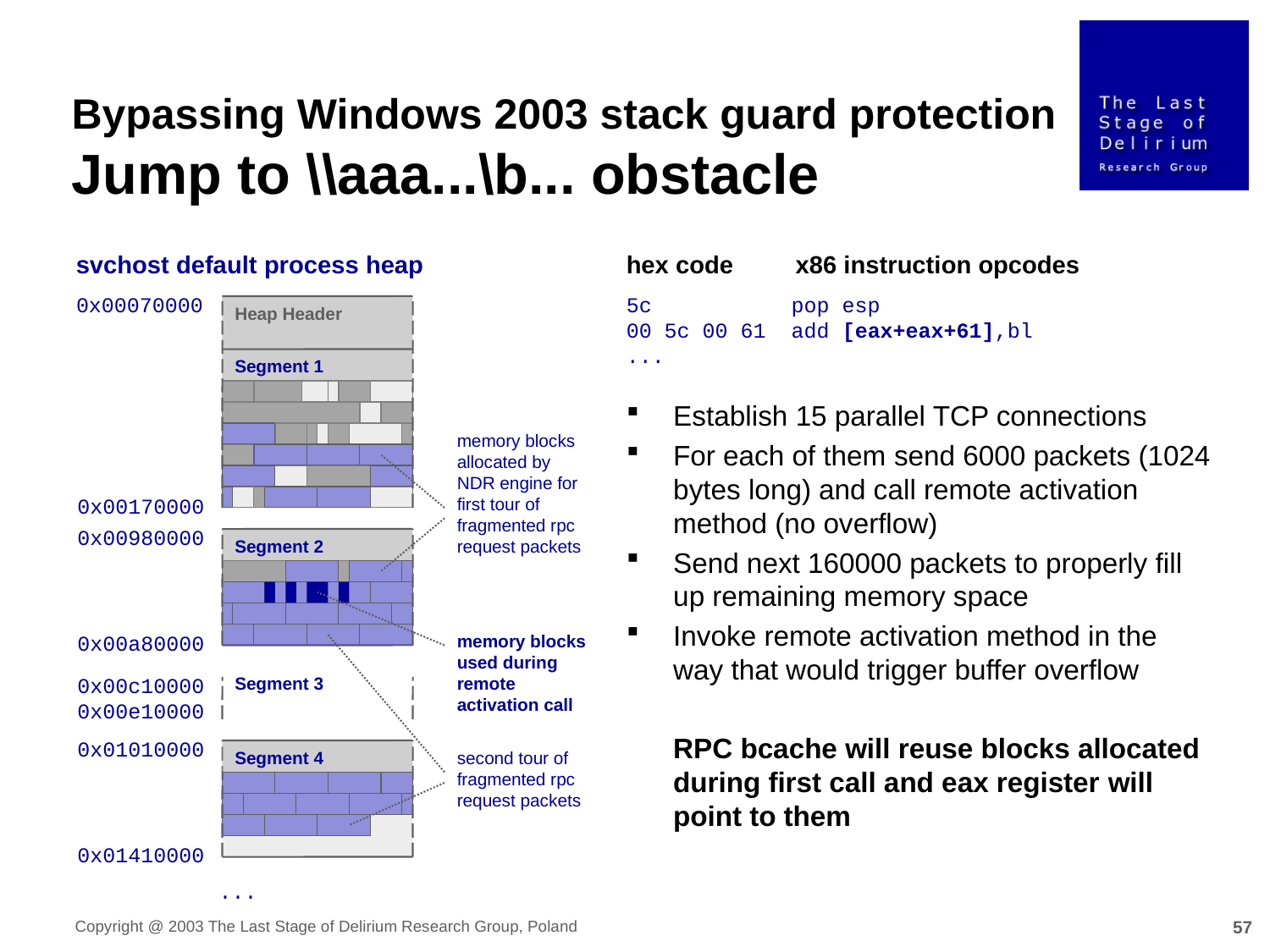

Bypassing Windows 2003 stack guard protection
Jump to \\aaa...\b... obstacle
svchost default process heap
hex code
x86 instruction opcodes
0x00070000
5c           pop esp
00 5c 00 61  add [eax+eax+61],bl
...

Heap Header

Segment 1

Establish 15 parallel TCP connections
For each of them send 6000 packets (1024 bytes long) and call remote activation method (no overflow)
Send next 160000 packets to properly fill up remaining memory space
Invoke remote activation method in the way that would trigger buffer overflow

	RPC bcache will reuse blocks allocated during first call and eax register will point to them

memory blocks allocated by NDR engine for first tour of fragmented rpc request packets

0x00170000

0x00980000

Segment 2

0x00a80000

memory blocks used during remote activation call

0x00c10000
Segment 3

0x00e10000
0x01010000

Segment 4

second tour of fragmented rpc request packets

0x01410000

...